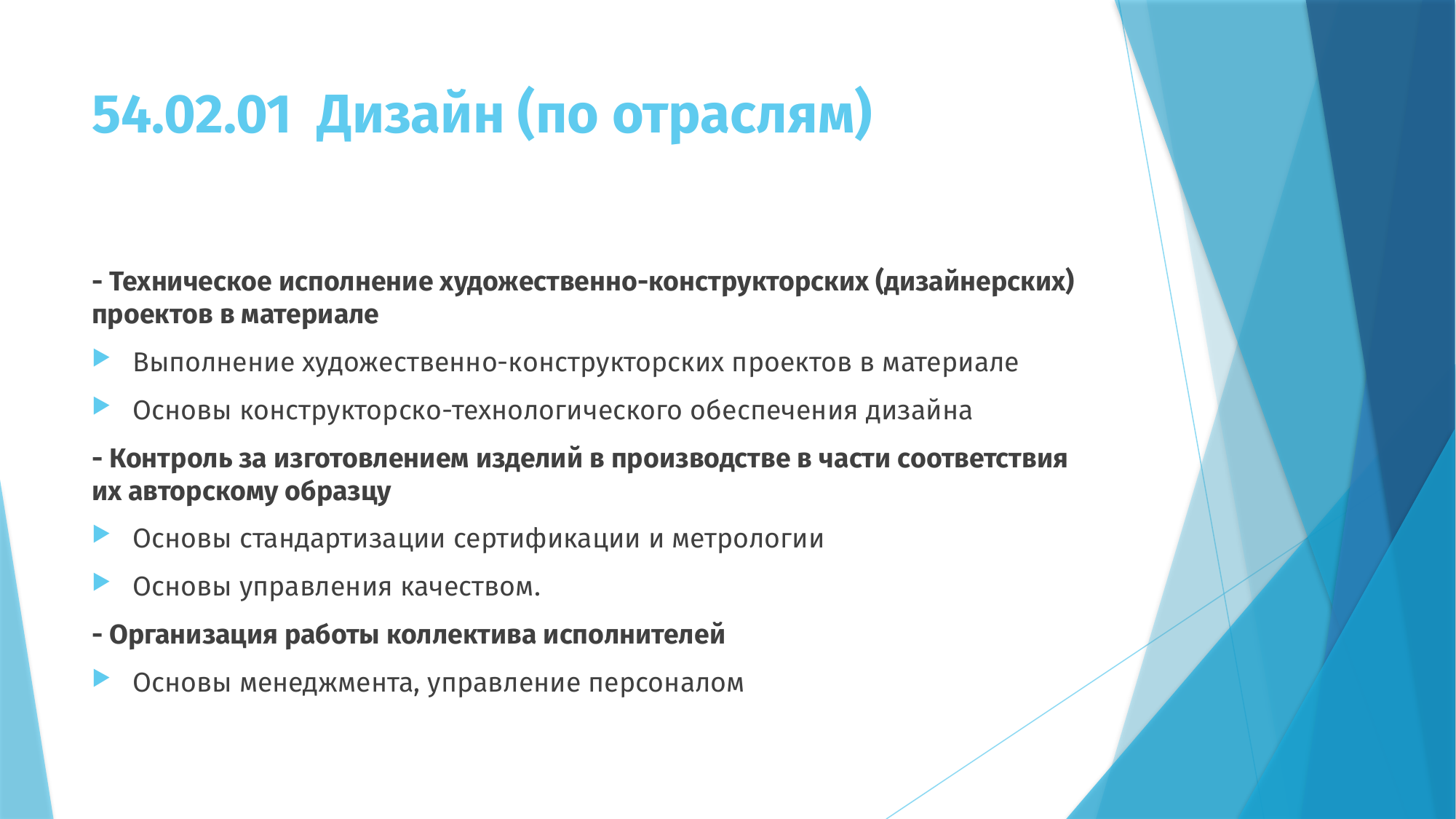

# 54.02.01  Дизайн (по отраслям)
- Техническое исполнение художественно-конструкторских (дизайнерских) проектов в материале
Выполнение художественно-конструкторских проектов в материале
Основы конструкторско-технологического обеспечения дизайна
- Контроль за изготовлением изделий в производстве в части соответствия их авторскому образцу
Основы стандартизации сертификации и метрологии
Основы управления качеством.
- Организация работы коллектива исполнителей
Основы менеджмента, управление персоналом